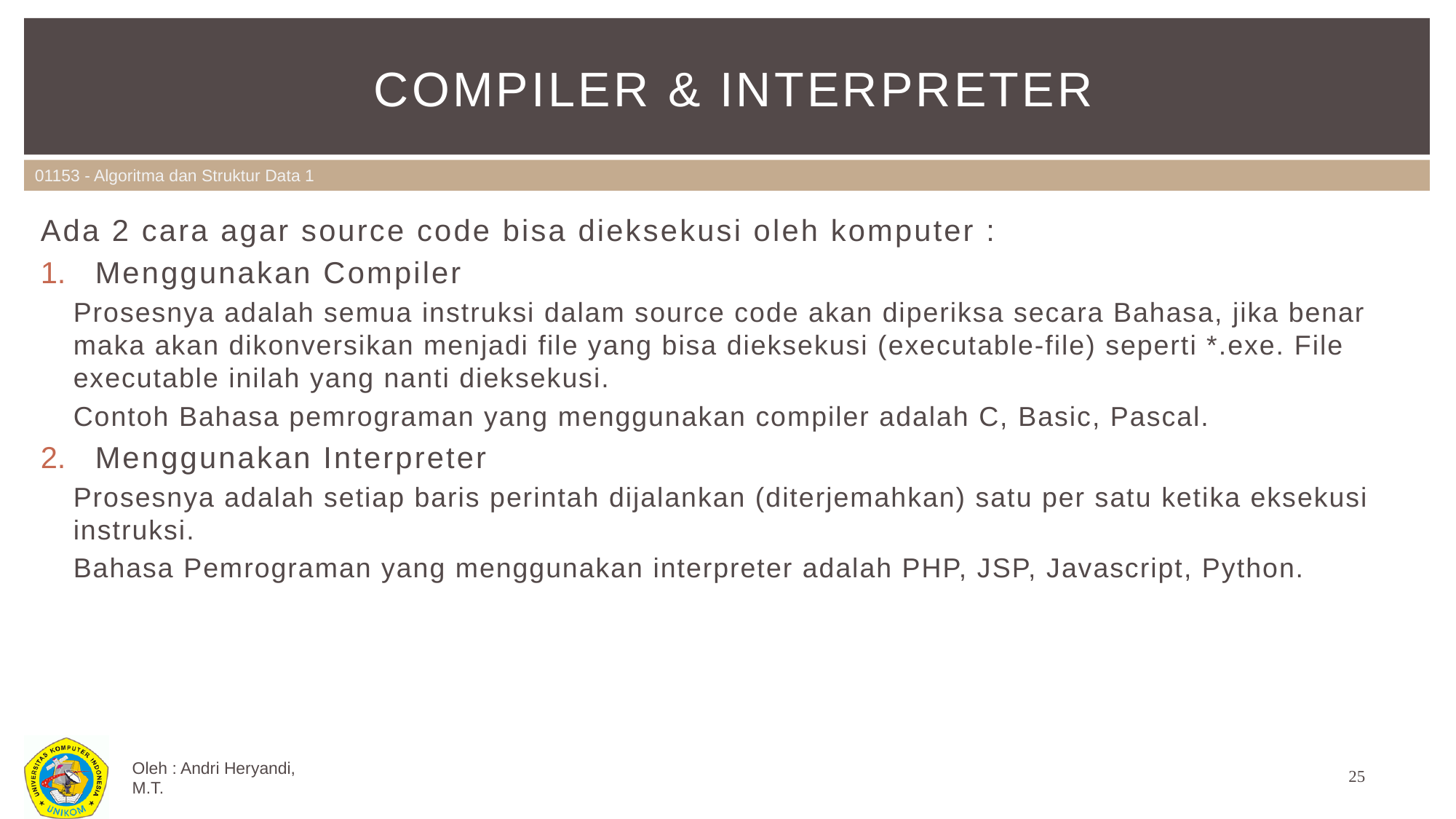

# COMPILER & INTERPRETER
Ada 2 cara agar source code bisa dieksekusi oleh komputer :
Menggunakan Compiler
Prosesnya adalah semua instruksi dalam source code akan diperiksa secara Bahasa, jika benar maka akan dikonversikan menjadi file yang bisa dieksekusi (executable-file) seperti *.exe. File executable inilah yang nanti dieksekusi.
Contoh Bahasa pemrograman yang menggunakan compiler adalah C, Basic, Pascal.
Menggunakan Interpreter
Prosesnya adalah setiap baris perintah dijalankan (diterjemahkan) satu per satu ketika eksekusi instruksi.
Bahasa Pemrograman yang menggunakan interpreter adalah PHP, JSP, Javascript, Python.

25
Oleh : Andri Heryandi, M.T.